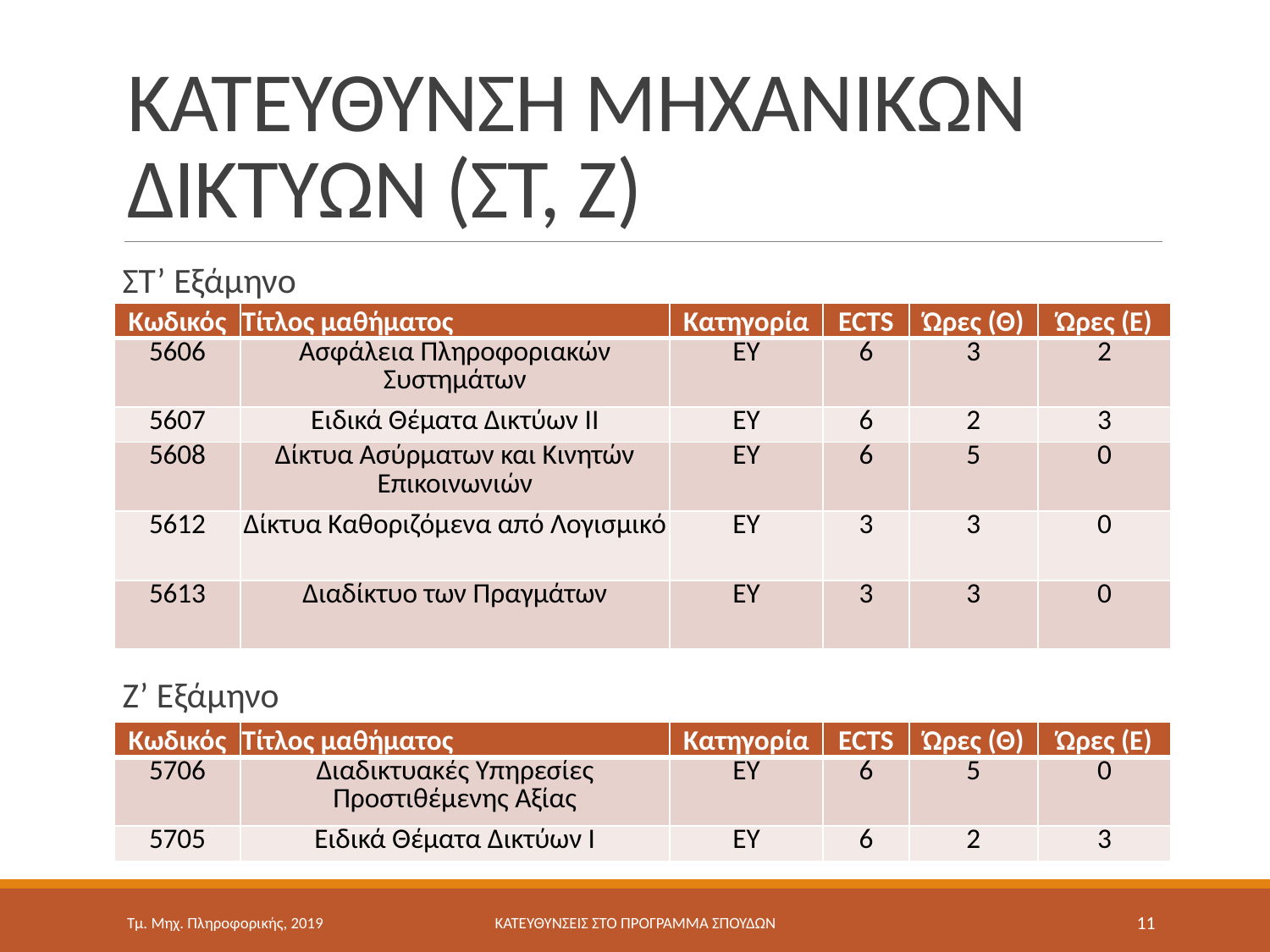

# ΚΑΤΕΥΘΥΝΣΗ ΜΗΧΑΝΙΚΩΝ ΔΙΚΤΥΩΝ (ΣΤ, Ζ)
 ΣΤ’ Εξάμηνο

 Ζ’ Εξάμηνο
| Κωδικός | Τίτλος μαθήματος | Κατηγορία | ECTS | Ώρες (Θ) | Ώρες (Ε) |
| --- | --- | --- | --- | --- | --- |
| 5606 | Ασφάλεια Πληροφοριακών Συστημάτων | ΕΥ | 6 | 3 | 2 |
| 5607 | Ειδικά Θέματα Δικτύων ΙΙ | ΕΥ | 6 | 2 | 3 |
| 5608 | Δίκτυα Ασύρματων και Κινητών Επικοινωνιών | ΕΥ | 6 | 5 | 0 |
| 5612 | Δίκτυα Καθοριζόμενα από Λογισμικό | ΕΥ | 3 | 3 | 0 |
| 5613 | Διαδίκτυο των Πραγμάτων | ΕΥ | 3 | 3 | 0 |
| Κωδικός | Τίτλος μαθήματος | Κατηγορία | ECTS | Ώρες (Θ) | Ώρες (Ε) |
| --- | --- | --- | --- | --- | --- |
| 5706 | Διαδικτυακές Υπηρεσίες Προστιθέμενης Αξίας | ΕΥ | 6 | 5 | 0 |
| 5705 | Ειδικά Θέματα Δικτύων Ι | ΕΥ | 6 | 2 | 3 |
Τμ. Μηχ. Πληροφορικής, 2019
ΚΑΤΕΥΘΥΝΣΕΙΣ ΣΤΟ ΠΡΟΓΡΑΜΜΑ ΣΠΟΥΔΩΝ
11